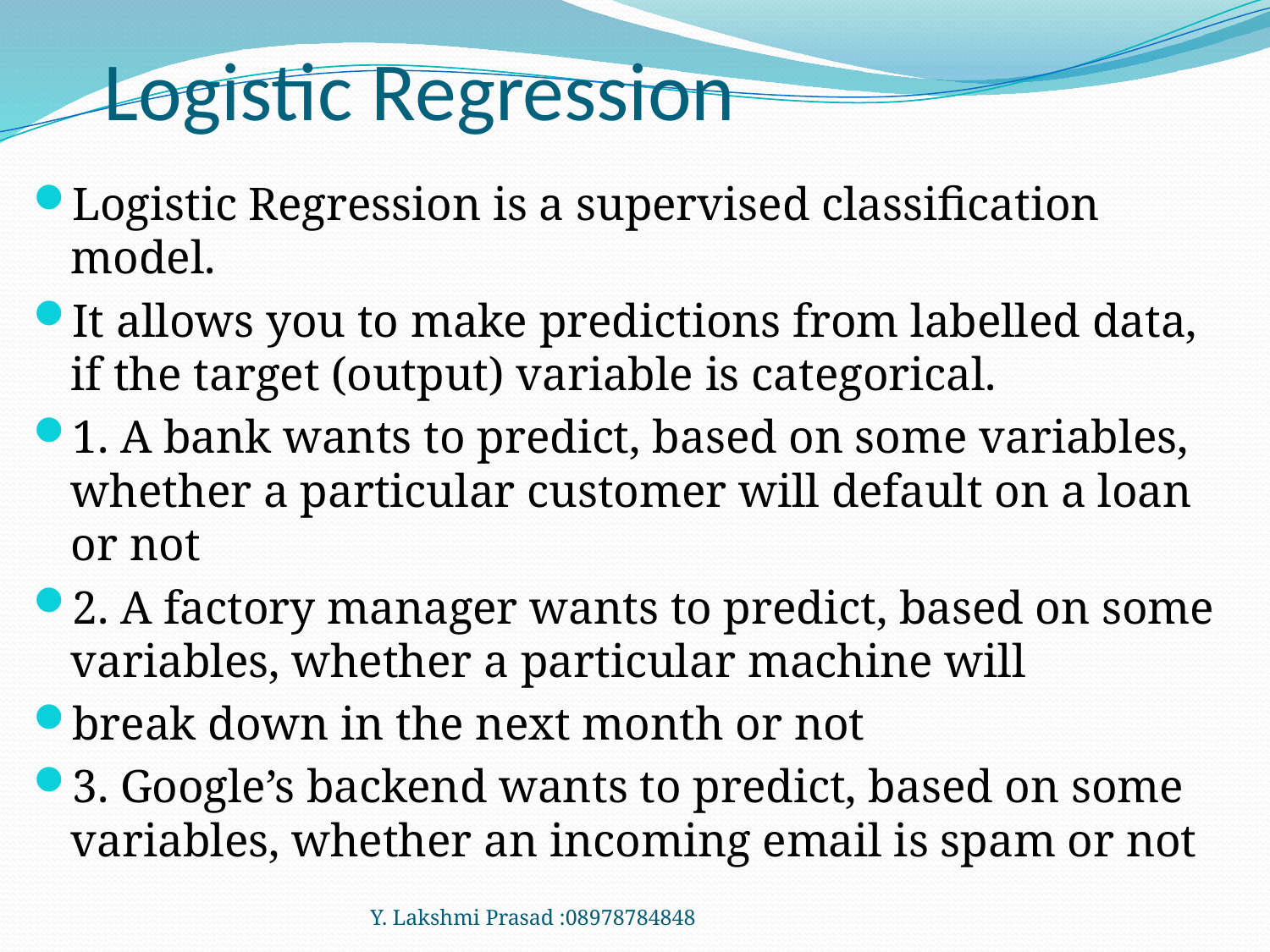

# Logistic Regression
Logistic Regression is a supervised classification model.
It allows you to make predictions from labelled data, if the target (output) variable is categorical.
1. A bank wants to predict, based on some variables, whether a particular customer will default on a loan or not
2. A factory manager wants to predict, based on some variables, whether a particular machine will
break down in the next month or not
3. Google’s backend wants to predict, based on some variables, whether an incoming email is spam or not

Y. Lakshmi Prasad :08978784848